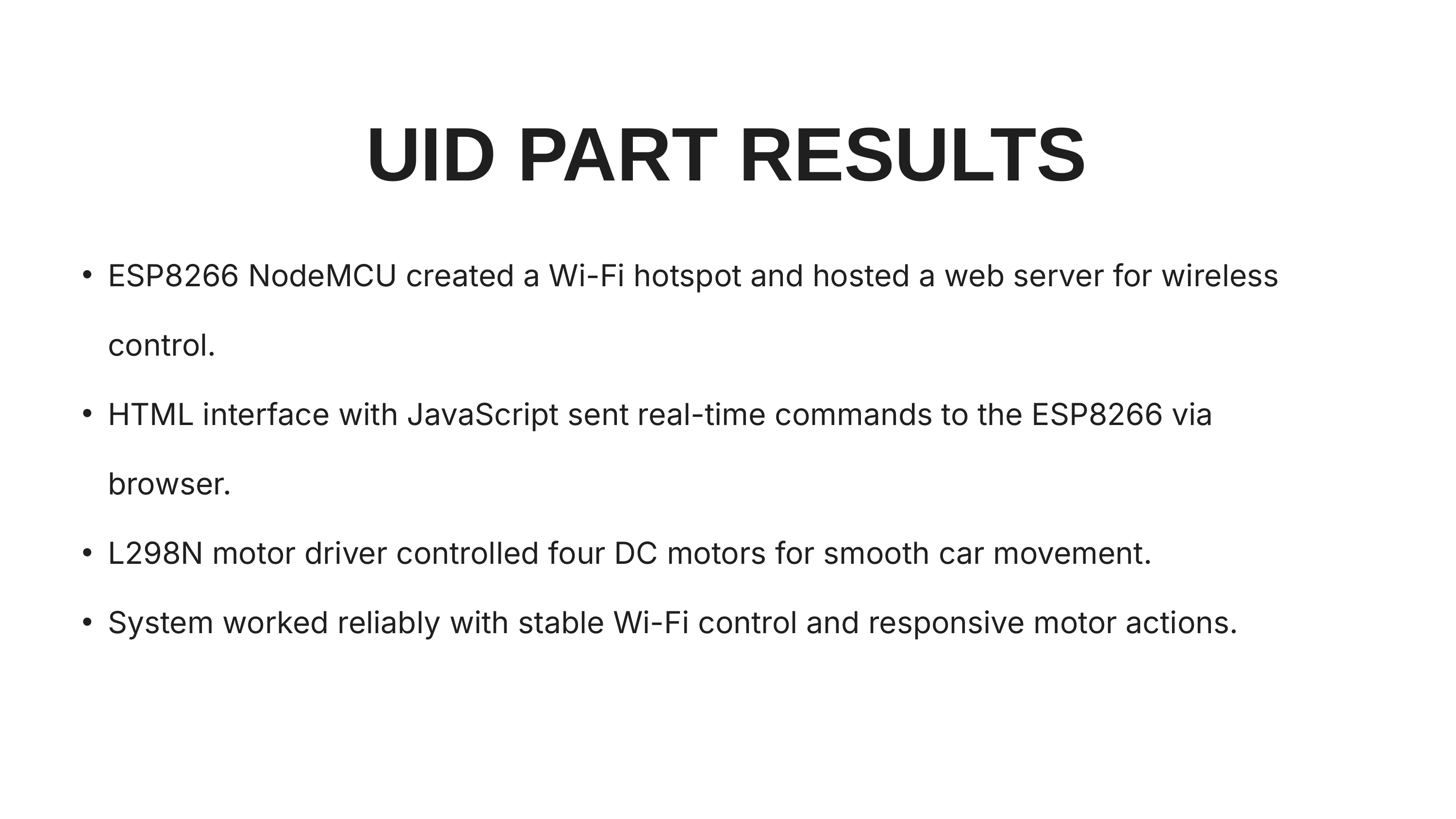

UID PART RESULTS
ESP8266 NodeMCU created a Wi-Fi hotspot and hosted a web server for wireless control.
HTML interface with JavaScript sent real-time commands to the ESP8266 via browser.
L298N motor driver controlled four DC motors for smooth car movement.
System worked reliably with stable Wi-Fi control and responsive motor actions.